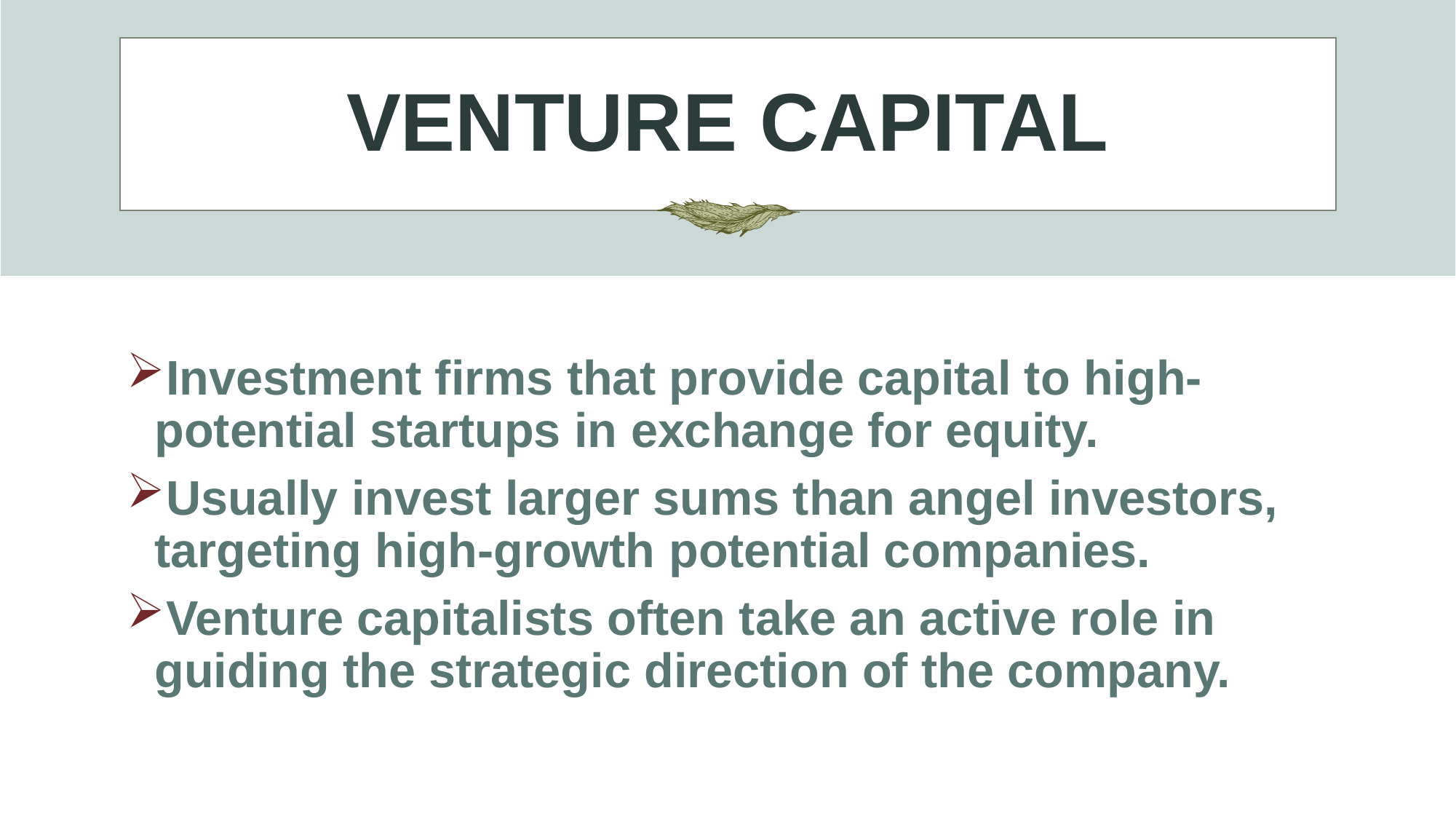

# VENTURE CAPITAL
Investment firms that provide capital to high-potential startups in exchange for equity.
Usually invest larger sums than angel investors, targeting high-growth potential companies.
Venture capitalists often take an active role in guiding the strategic direction of the company.